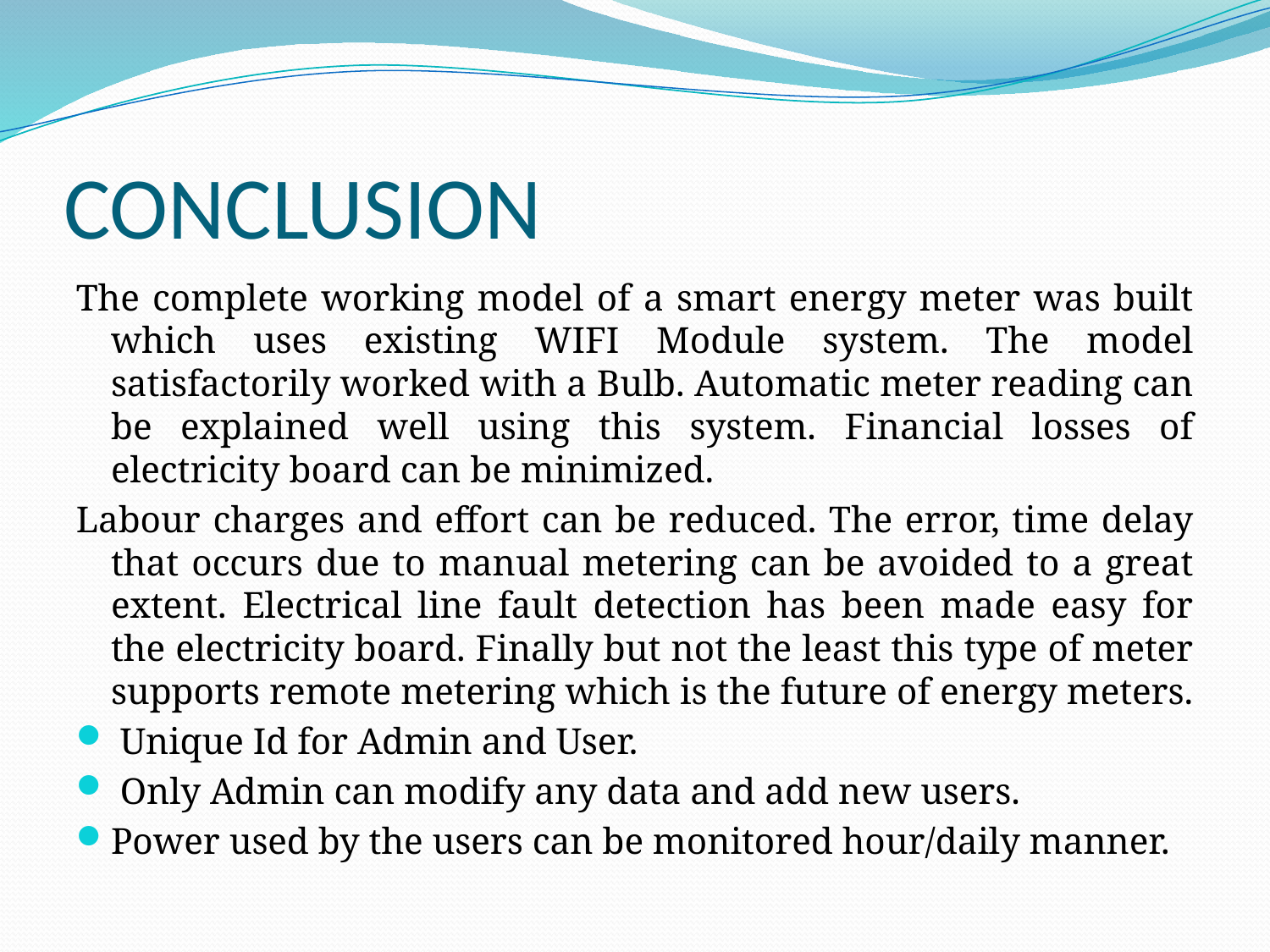

# CONCLUSION
The complete working model of a smart energy meter was built which uses existing WIFI Module system. The model satisfactorily worked with a Bulb. Automatic meter reading can be explained well using this system. Financial losses of electricity board can be minimized.
Labour charges and effort can be reduced. The error, time delay that occurs due to manual metering can be avoided to a great extent. Electrical line fault detection has been made easy for the electricity board. Finally but not the least this type of meter supports remote metering which is the future of energy meters.
 Unique Id for Admin and User.
 Only Admin can modify any data and add new users.
Power used by the users can be monitored hour/daily manner.